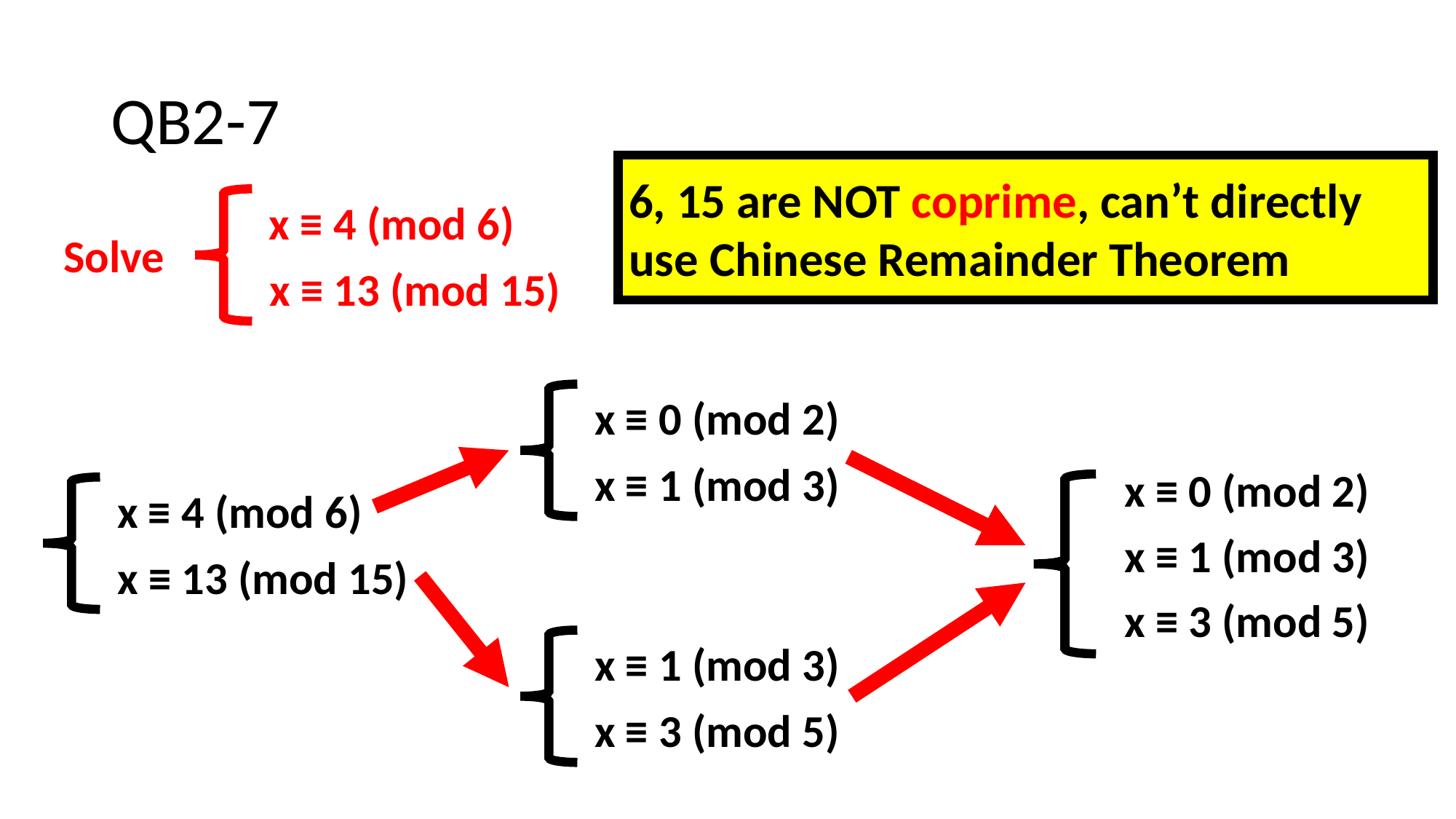

# QB2-7
6, 15 are NOT coprime, can’t directly use Chinese Remainder Theorem

x ≡ 4 (mod 6)
Solve
x ≡ 13 (mod 15)

x ≡ 0 (mod 2)
x ≡ 1 (mod 3)
x ≡ 0 (mod 2)

x ≡ 4 (mod 6)
x ≡ 1 (mod 3)
x ≡ 13 (mod 15)
x ≡ 3 (mod 5)

x ≡ 1 (mod 3)
x ≡ 3 (mod 5)